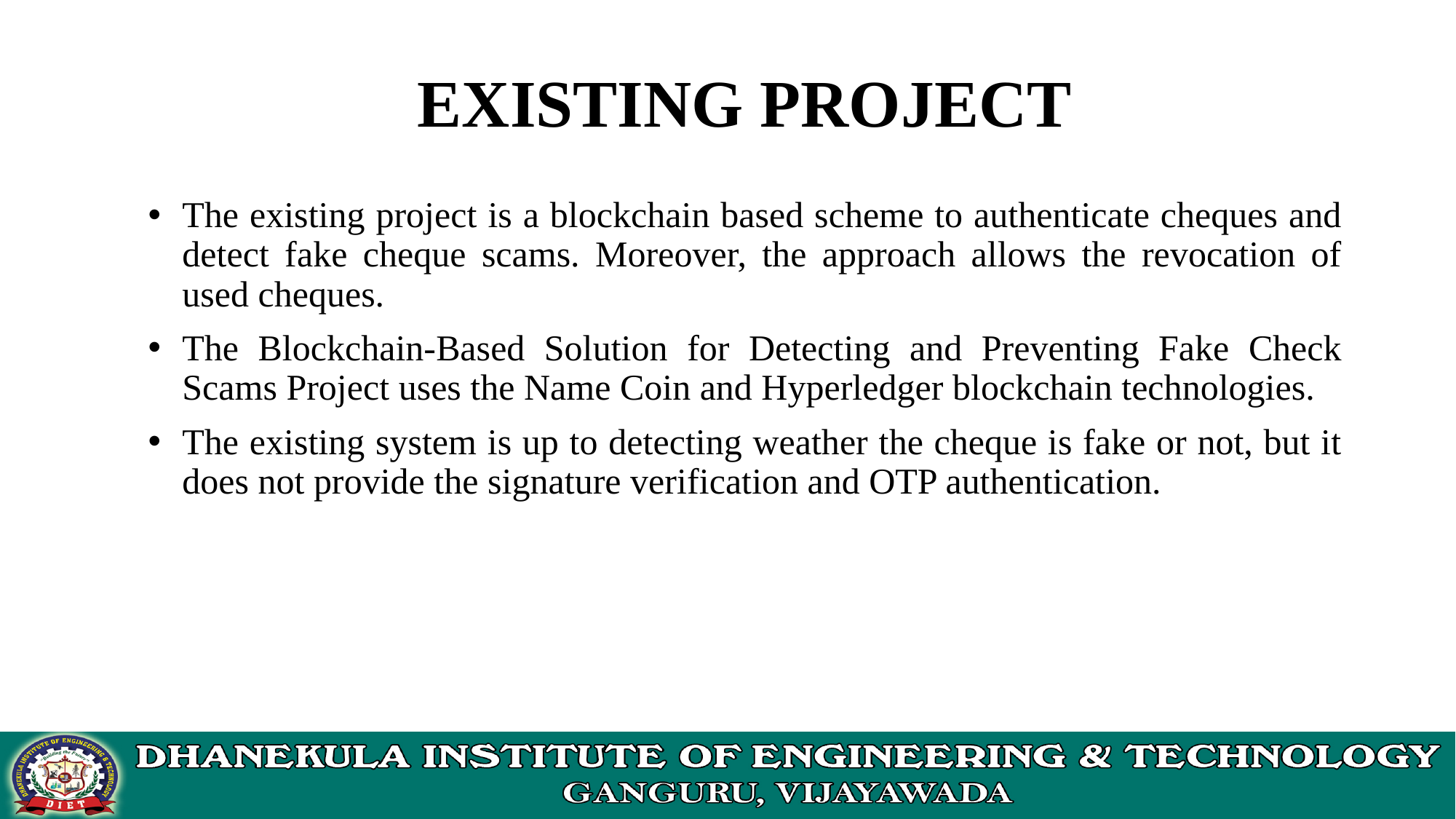

EXISTING PROJECT
The existing project is a blockchain based scheme to authenticate cheques and detect fake cheque scams. Moreover, the approach allows the revocation of used cheques.
The Blockchain-Based Solution for Detecting and Preventing Fake Check Scams Project uses the Name Coin and Hyperledger blockchain technologies.
The existing system is up to detecting weather the cheque is fake or not, but it does not provide the signature verification and OTP authentication.